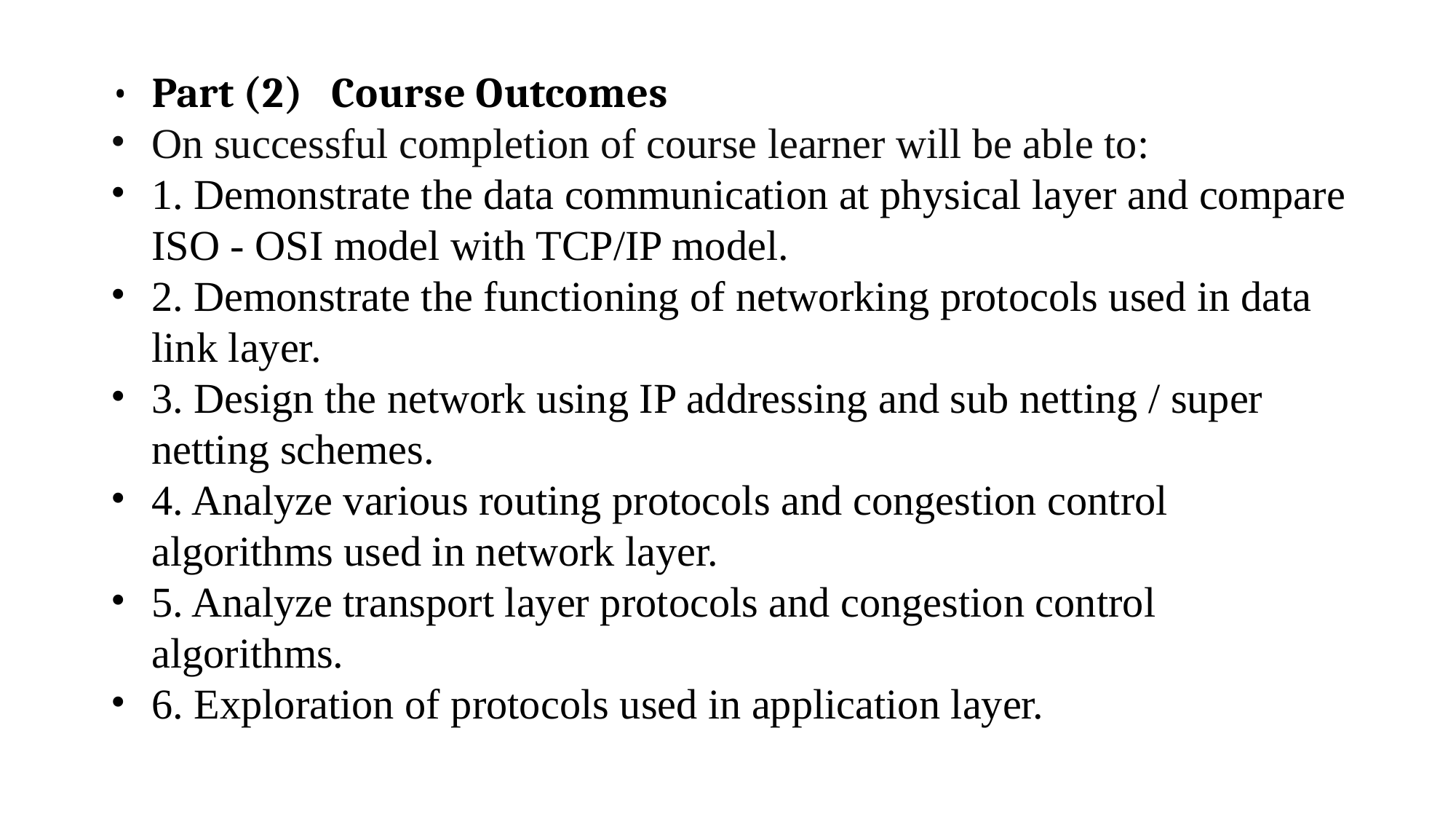

Part (2)   Course Outcomes
On successful completion of course learner will be able to:
1. Demonstrate the data communication at physical layer and compare ISO - OSI model with TCP/IP model.
2. Demonstrate the functioning of networking protocols used in data link layer.
3. Design the network using IP addressing and sub netting / super netting schemes.
4. Analyze various routing protocols and congestion control algorithms used in network layer.
5. Analyze transport layer protocols and congestion control algorithms.
6. Exploration of protocols used in application layer.